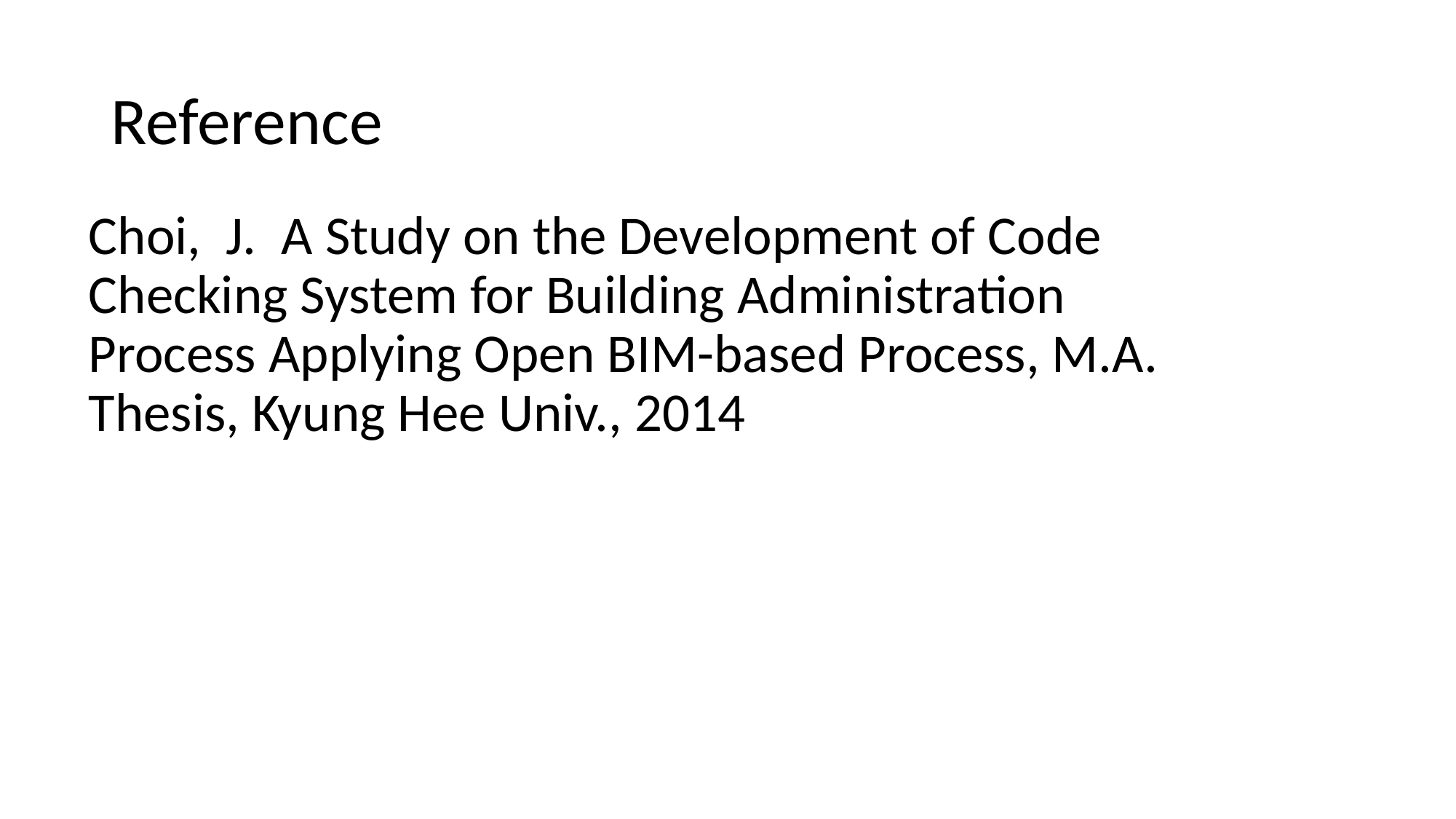

# Reference
Choi,  J.  A Study on the Development of Code Checking System for Building Administration Process Applying Open BIM-based Process, M.A. Thesis, Kyung Hee Univ., 2014